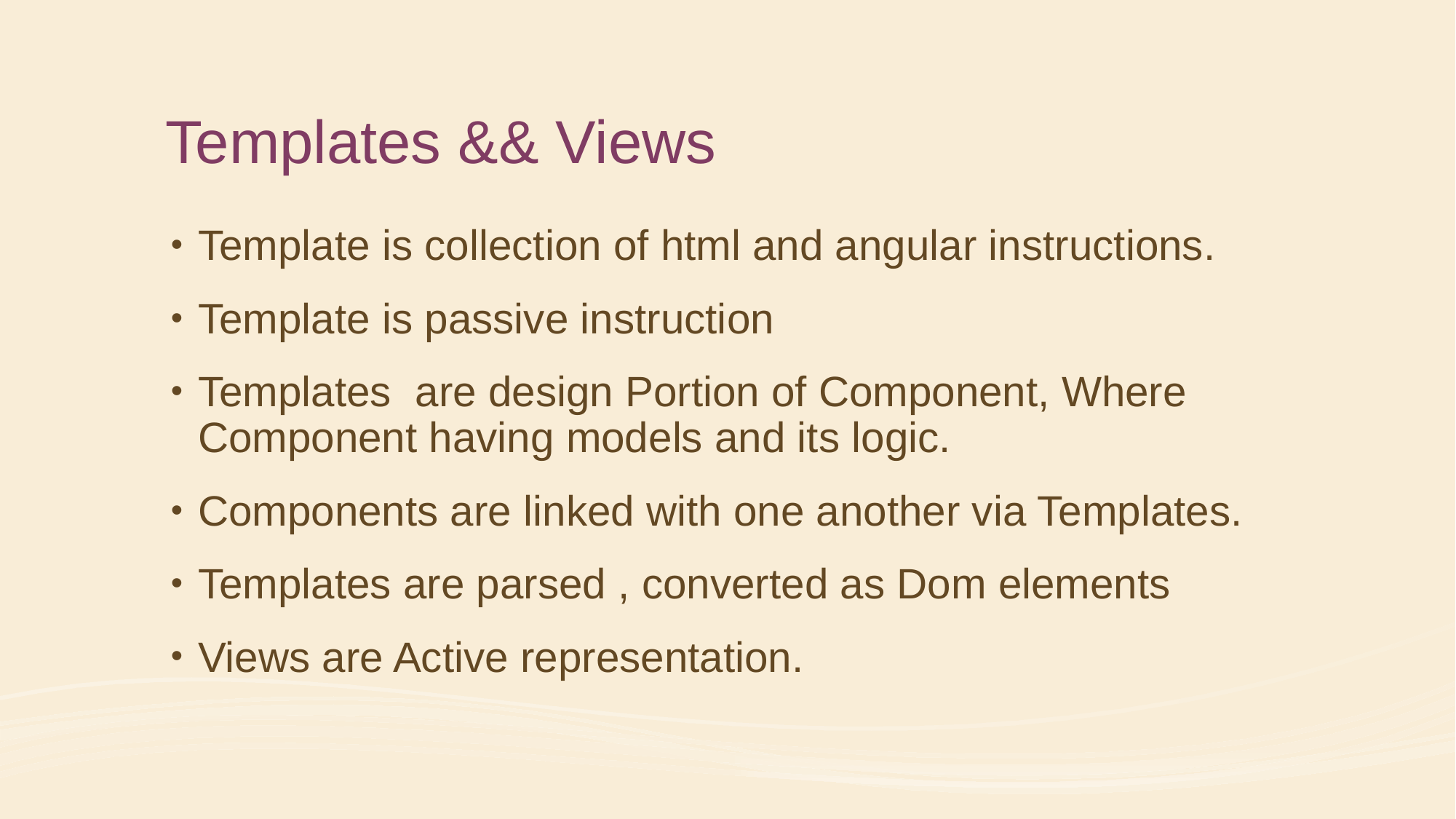

# Templates && Views
Template is collection of html and angular instructions.
Template is passive instruction
Templates  are design Portion of Component, Where Component having models and its logic.
Components are linked with one another via Templates.
Templates are parsed , converted as Dom elements
Views are Active representation.